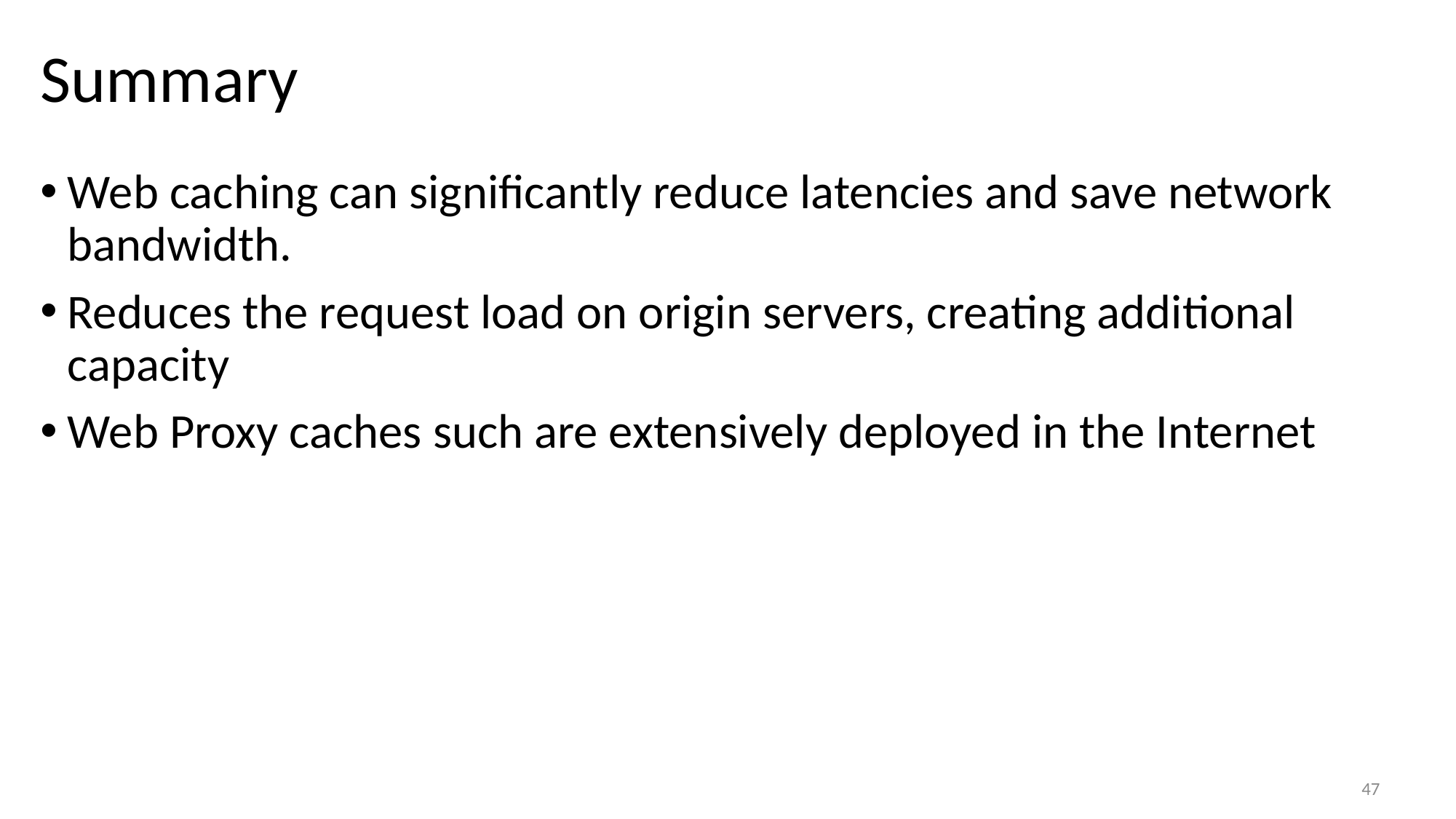

# Summary
Web caching can significantly reduce latencies and save network bandwidth.
Reduces the request load on origin servers, creating additional capacity
Web Proxy caches such are extensively deployed in the Internet